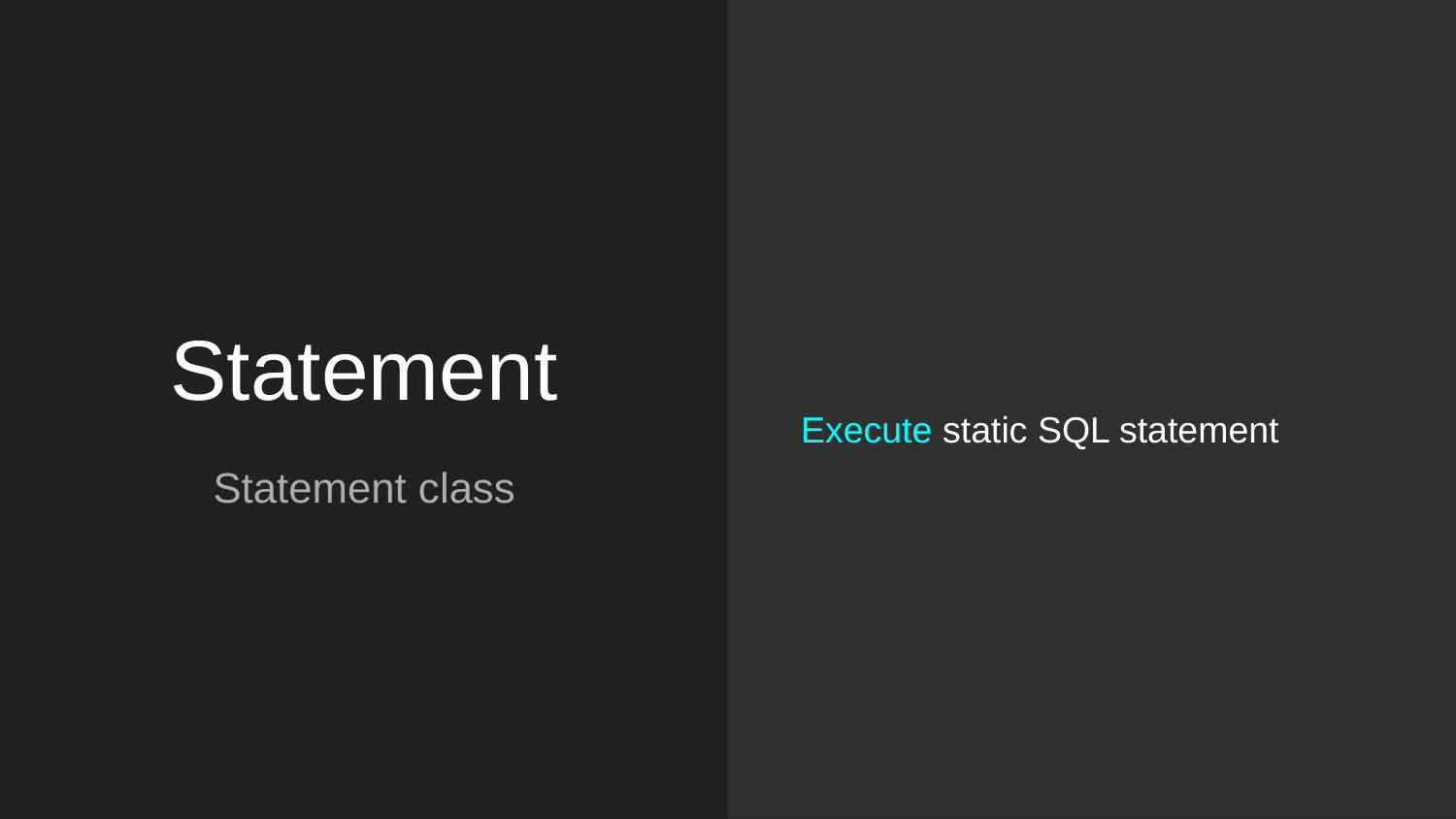

Execute static SQL statement
# Statement
Statement class